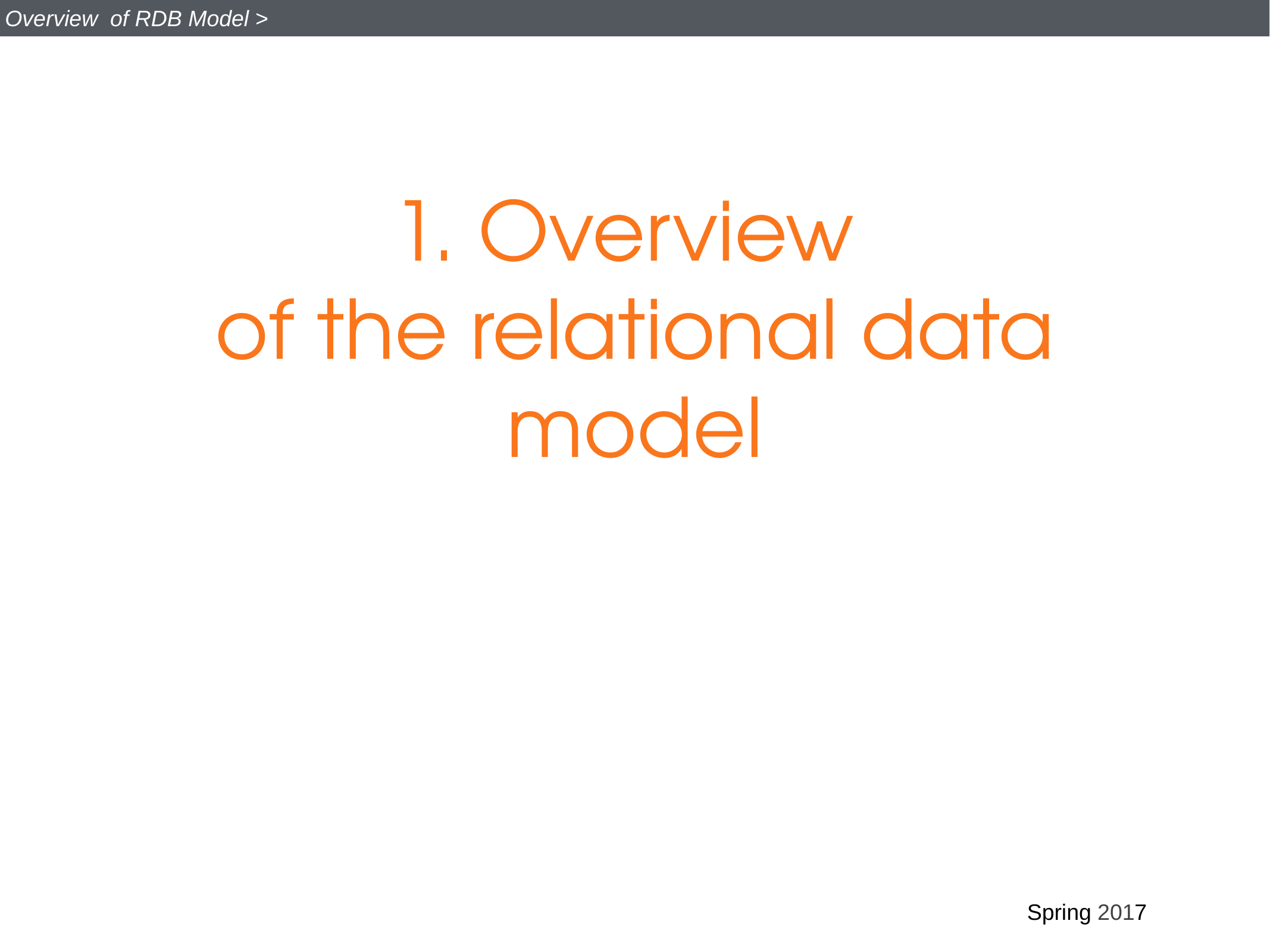

Overview  of RDB Model >
# 1. Overview of the relational data model

 Spring 2017